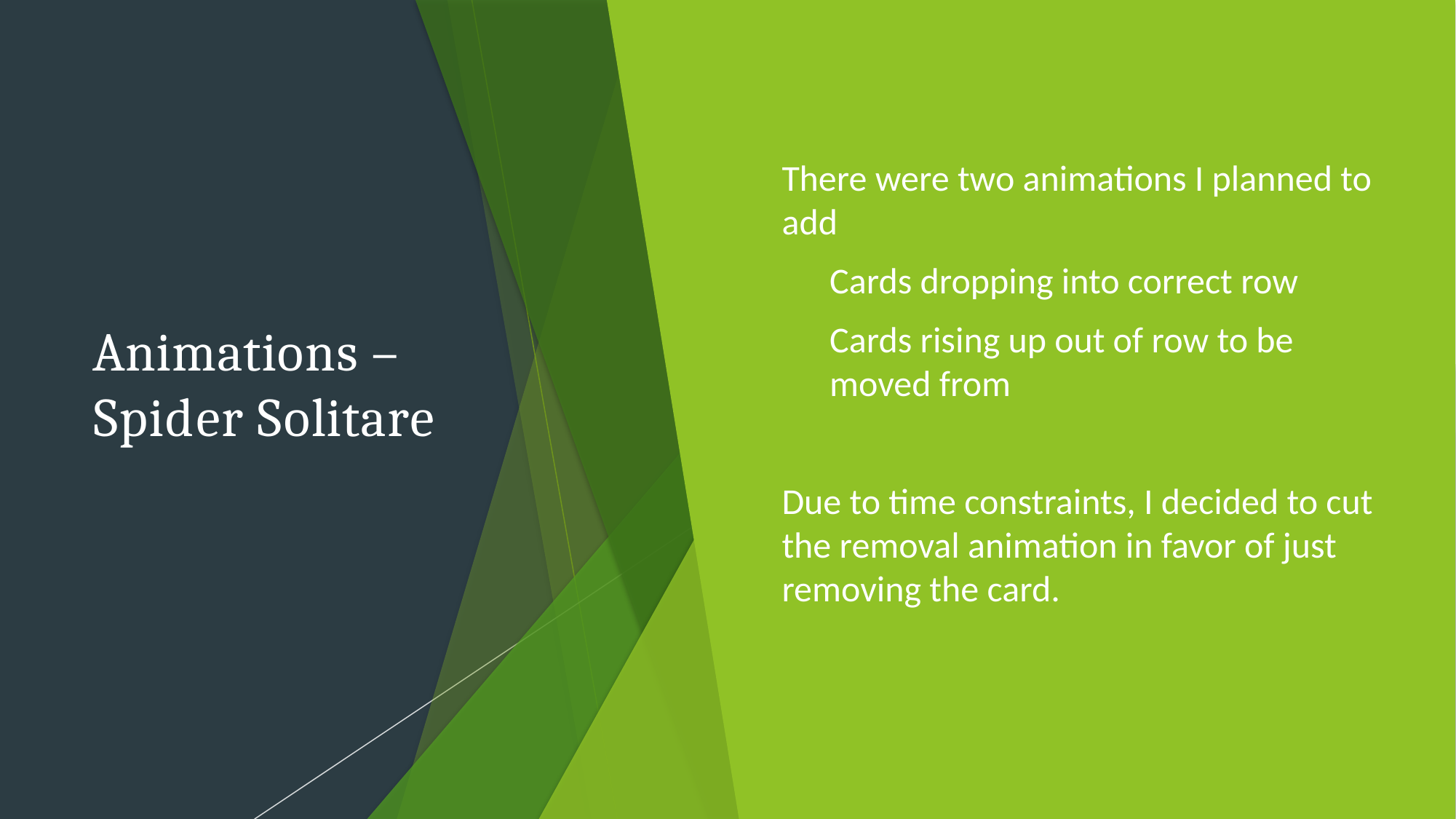

# Animations – Spider Solitare
There were two animations I planned to add
Cards dropping into correct row
Cards rising up out of row to be moved from

Due to time constraints, I decided to cut the removal animation in favor of just removing the card.